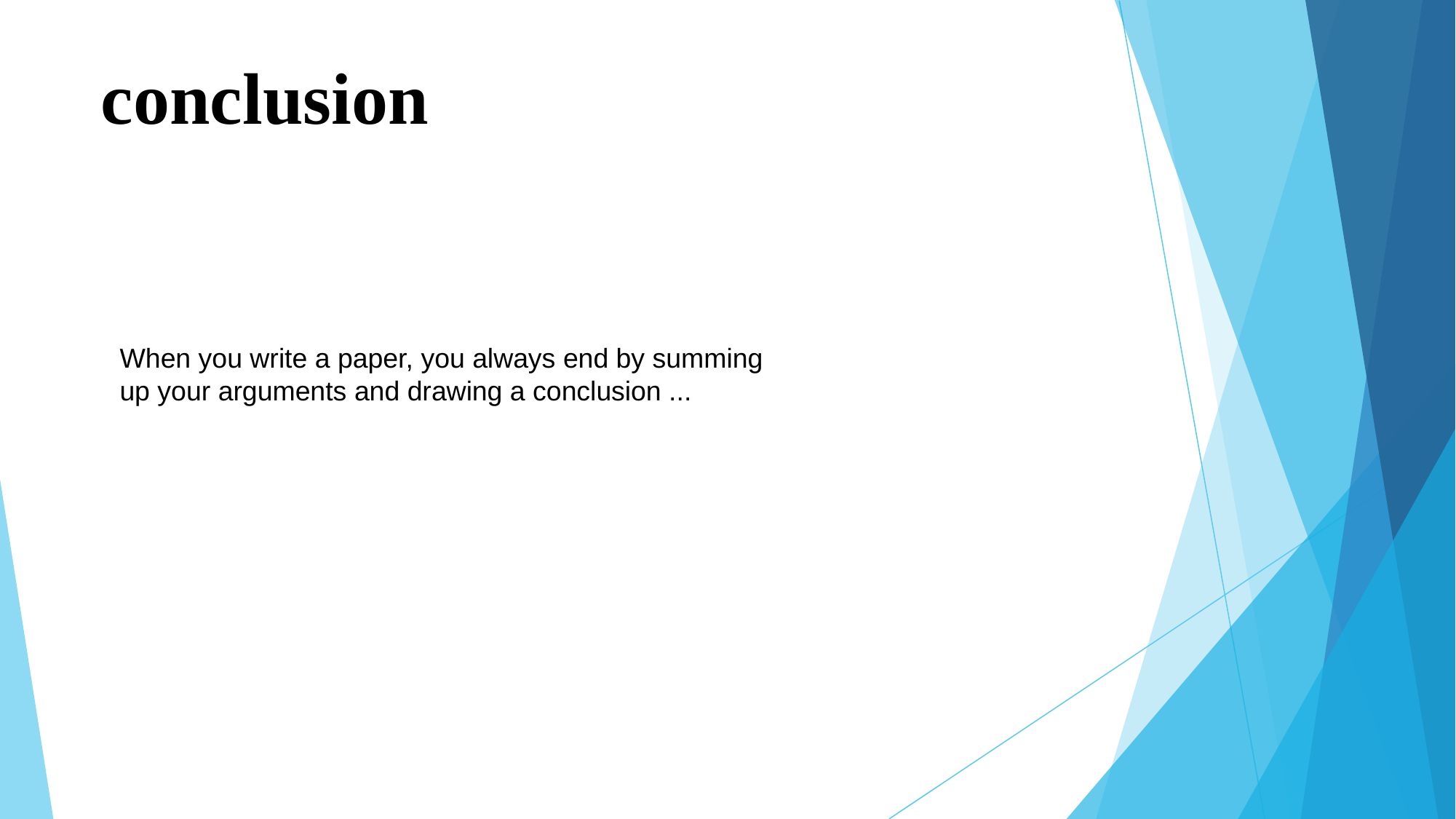

# conclusion
When you write a paper, you always end by summing up your arguments and drawing a conclusion ...